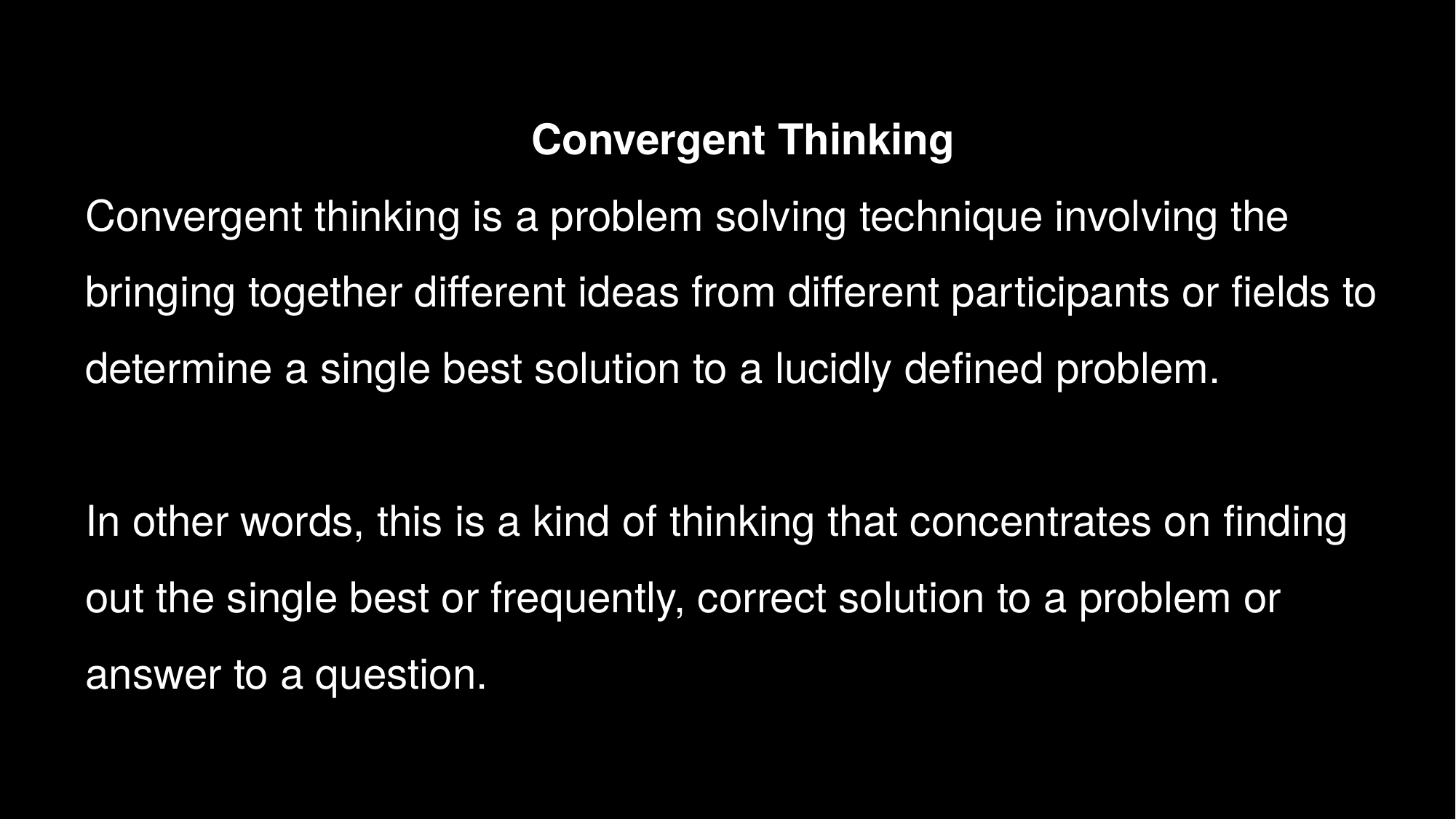

Convergent Thinking
Convergent thinking is a problem solving technique involving the bringing together different ideas from different participants or fields to determine a single best solution to a lucidly defined problem.

In other words, this is a kind of thinking that concentrates on finding out the single best or frequently, correct solution to a problem or answer to a question.